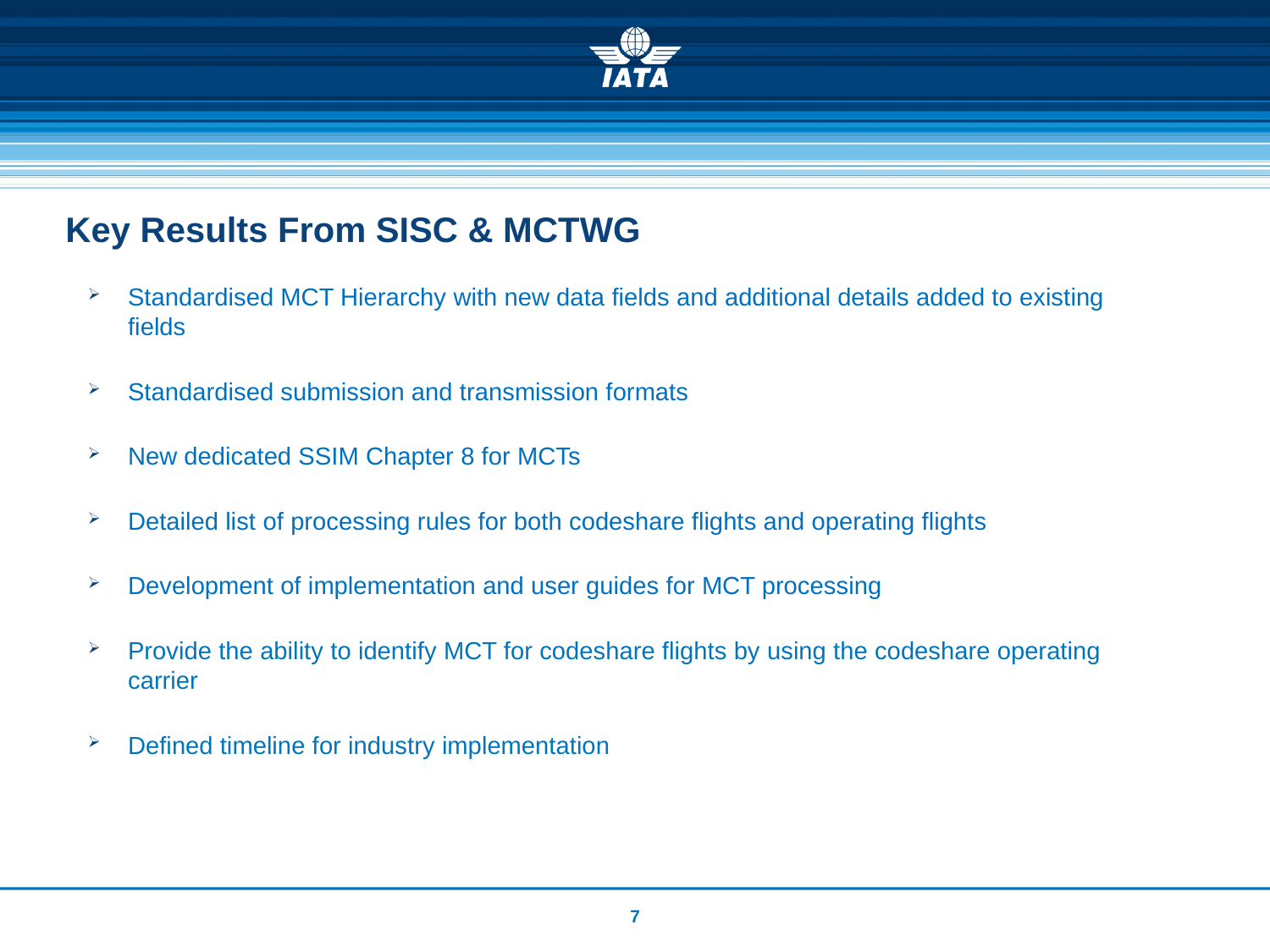

# Key Results From SISC & MCTWG
Standardised MCT Hierarchy with new data fields and additional details added to existing fields
Standardised submission and transmission formats
New dedicated SSIM Chapter 8 for MCTs
Detailed list of processing rules for both codeshare flights and operating flights
Development of implementation and user guides for MCT processing
Provide the ability to identify MCT for codeshare flights by using the codeshare operating carrier
Defined timeline for industry implementation

7